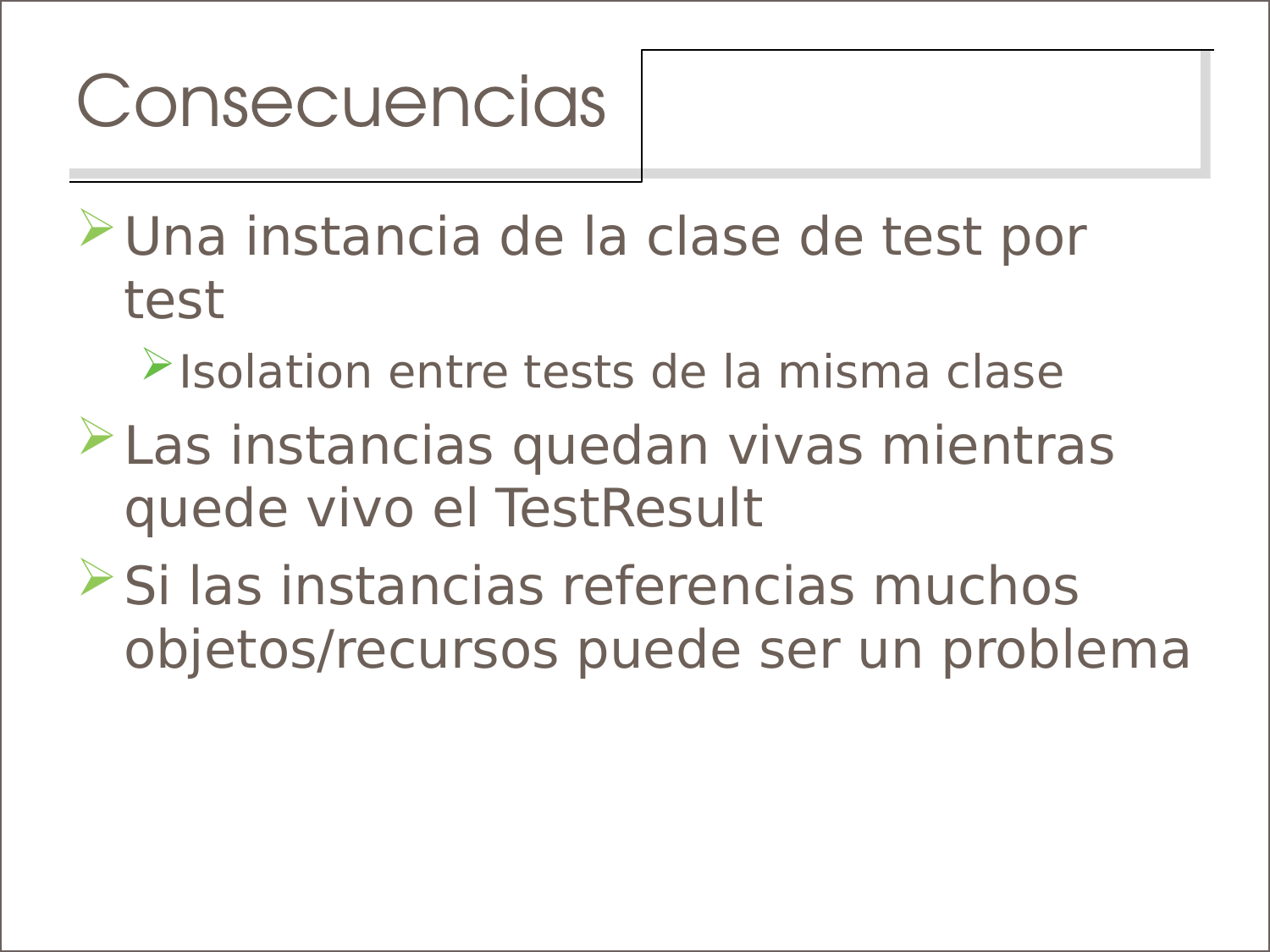

Consecuencias

Una instancia de la clase de test por test
Isolation entre tests de la misma clase
Las instancias quedan vivas mientras quede vivo el TestResult
Si las instancias referencias muchos objetos/recursos puede ser un problema